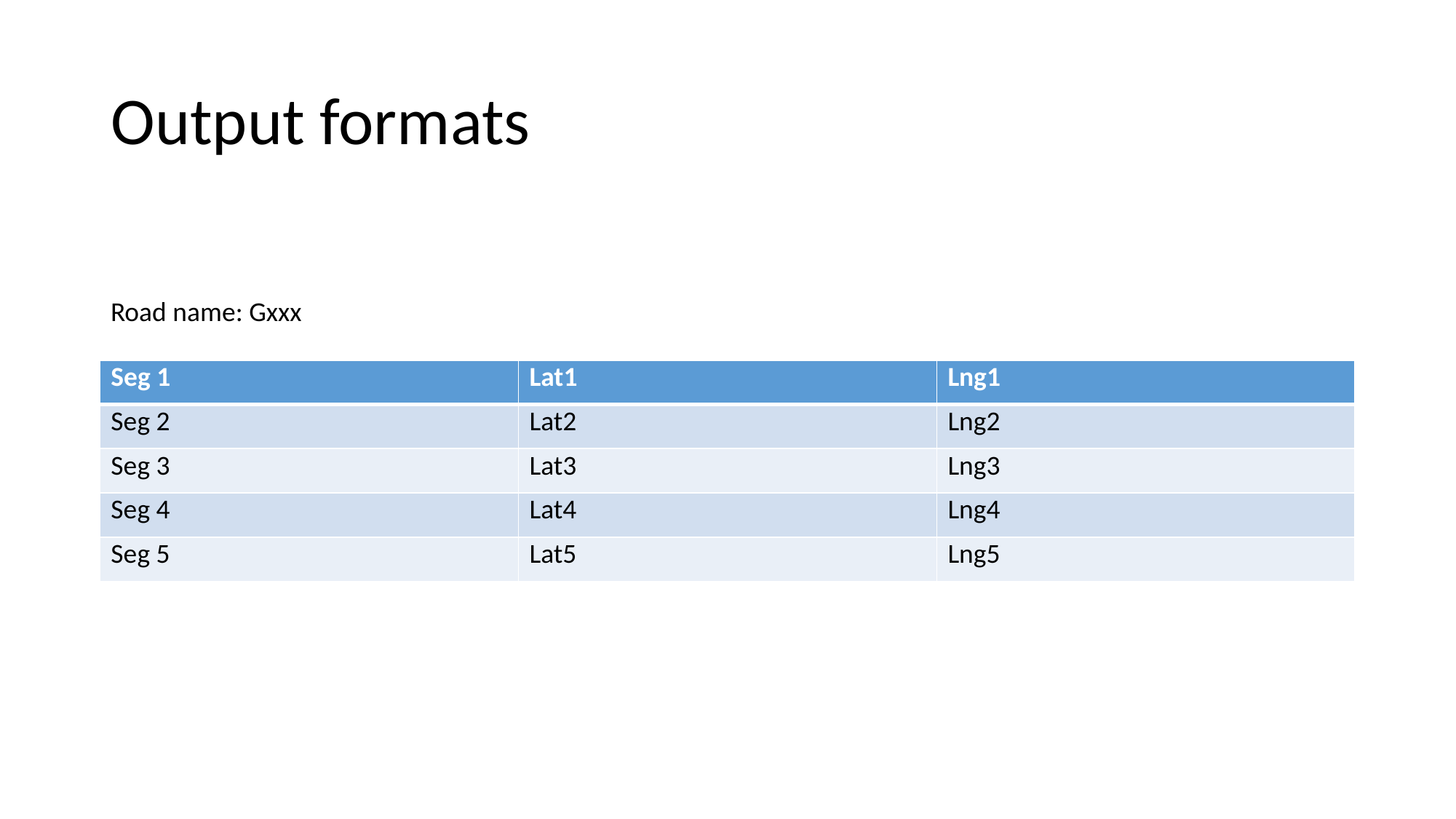

# Output formats
Road name: Gxxx
| Seg 1 | Lat1 | Lng1 |
| --- | --- | --- |
| Seg 2 | Lat2 | Lng2 |
| Seg 3 | Lat3 | Lng3 |
| Seg 4 | Lat4 | Lng4 |
| Seg 5 | Lat5 | Lng5 |